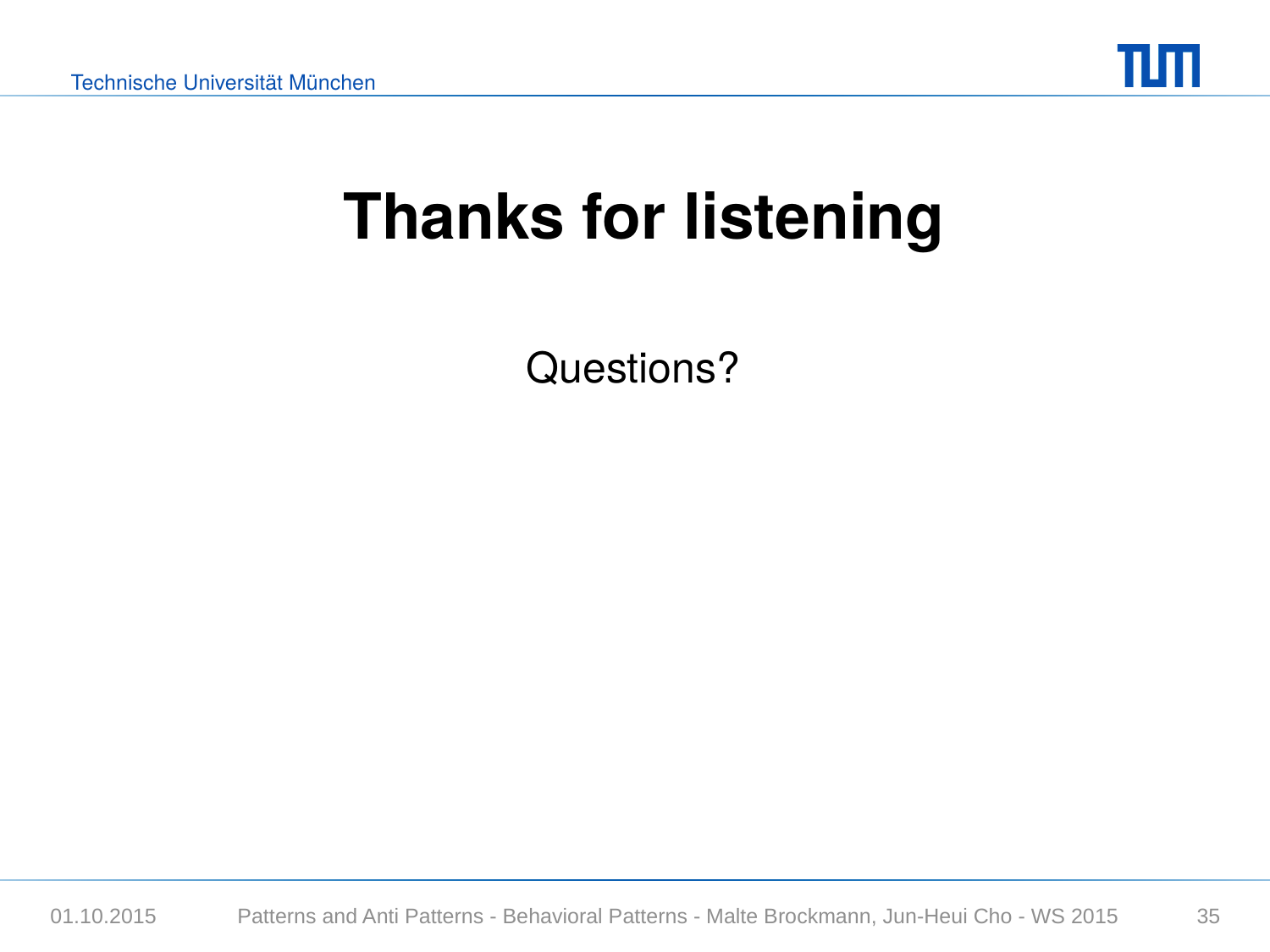

# Thanks for listening
Questions?
Patterns and Anti Patterns - Behavioral Patterns - Malte Brockmann, Jun-Heui Cho - WS 2015
01.10.2015
35